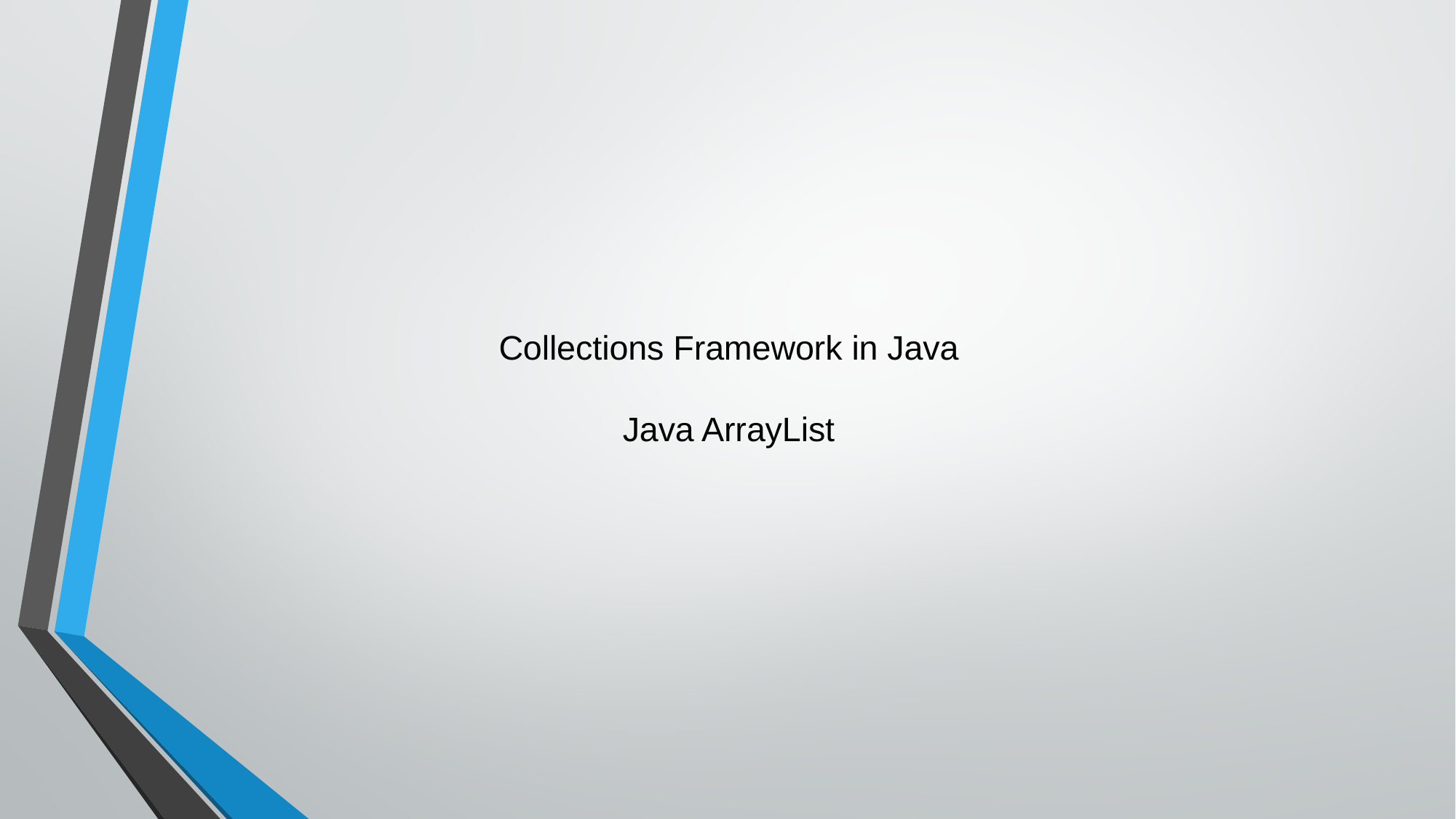

# Collections Framework in Java Java ArrayList